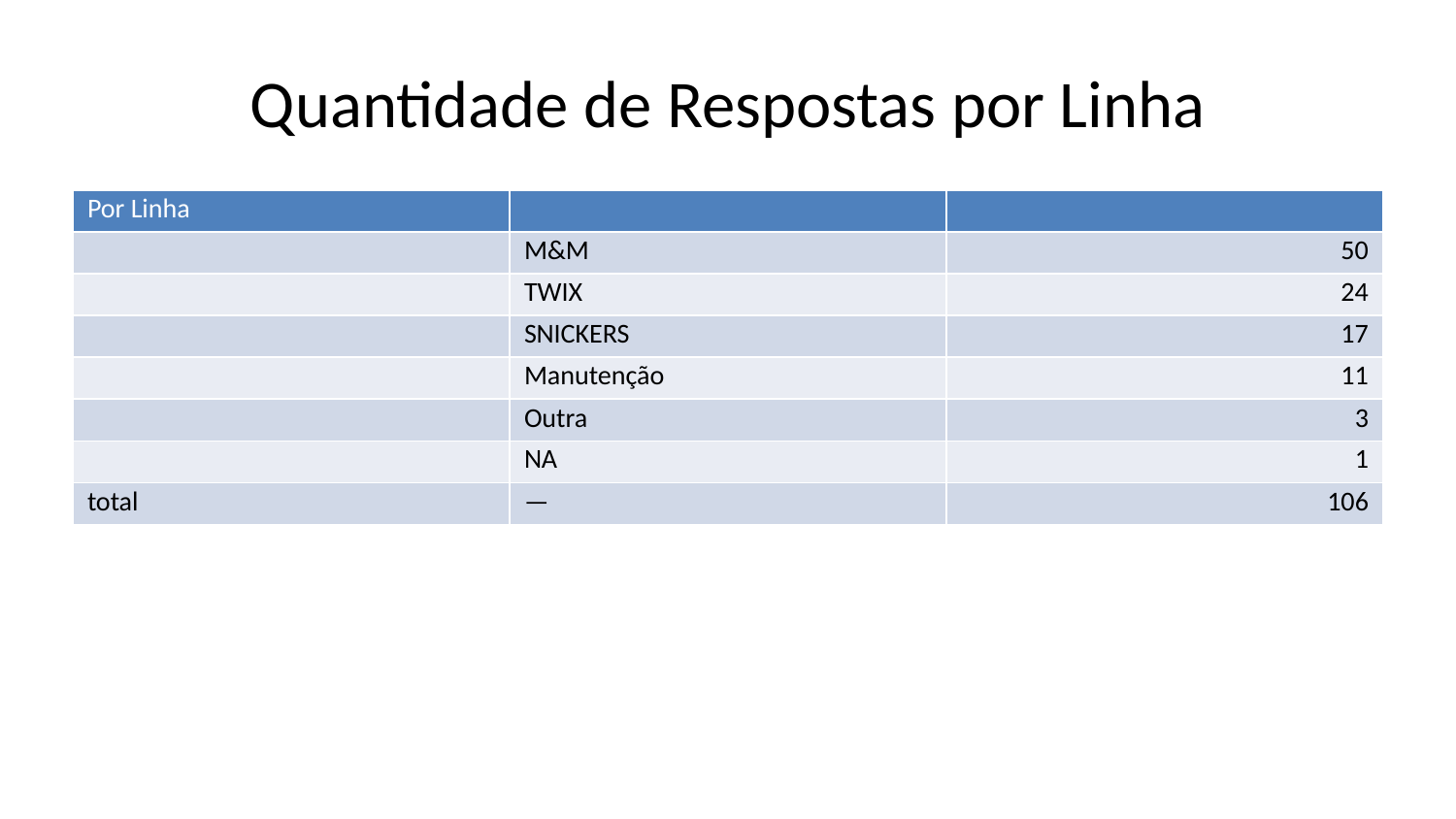

# Quantidade de Respostas por Linha
| Por Linha |  |  |
| --- | --- | --- |
|  | M&M | 50 |
|  | TWIX | 24 |
|  | SNICKERS | 17 |
|  | Manutenção | 11 |
|  | Outra | 3 |
|  | NA | 1 |
| total | — | 106 |